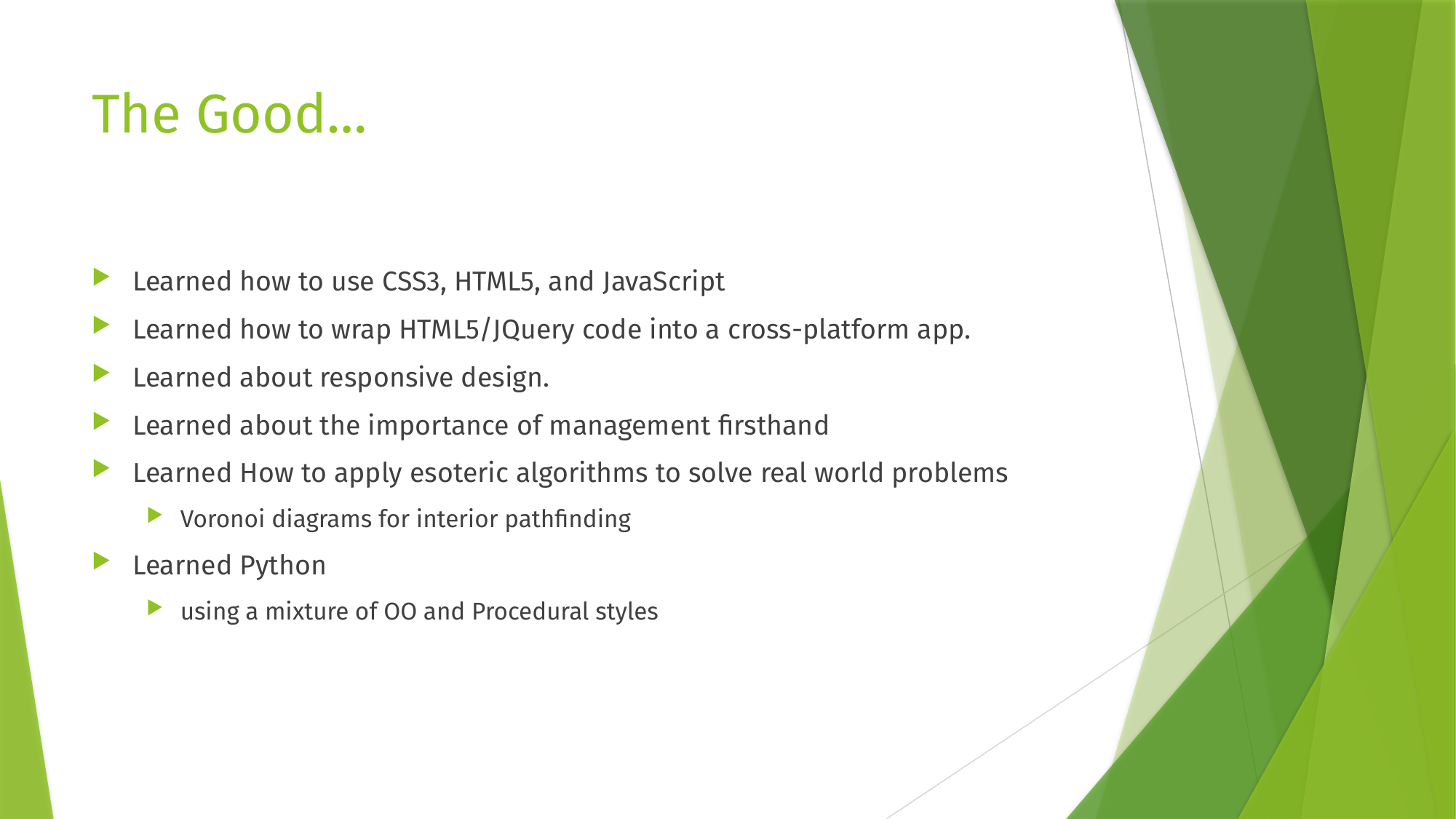

# The Good…
Learned how to use CSS3, HTML5, and JavaScript
Learned how to wrap HTML5/JQuery code into a cross-platform app.
Learned about responsive design.
Learned about the importance of management firsthand
Learned How to apply esoteric algorithms to solve real world problems
Voronoi diagrams for interior pathfinding
Learned Python
using a mixture of OO and Procedural styles